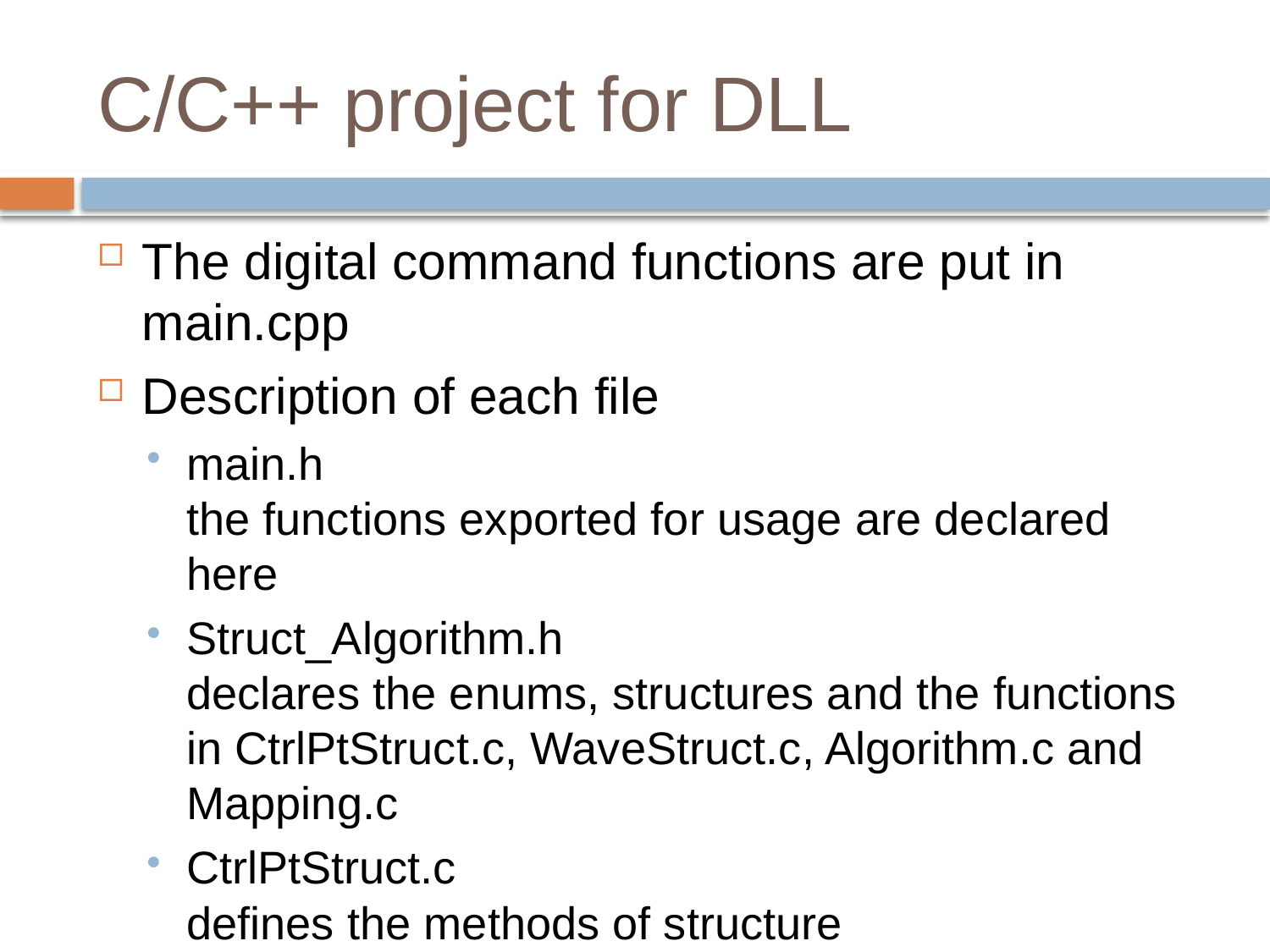

# C/C++ project for DLL
The digital command functions are put in main.cpp
Description of each file
main.h
the functions exported for usage are declared here
Struct_Algorithm.h
declares the enums, structures and the functions in CtrlPtStruct.c, WaveStruct.c, Algorithm.c and Mapping.c
CtrlPtStruct.c
defines the methods of structure ControlPointStruct